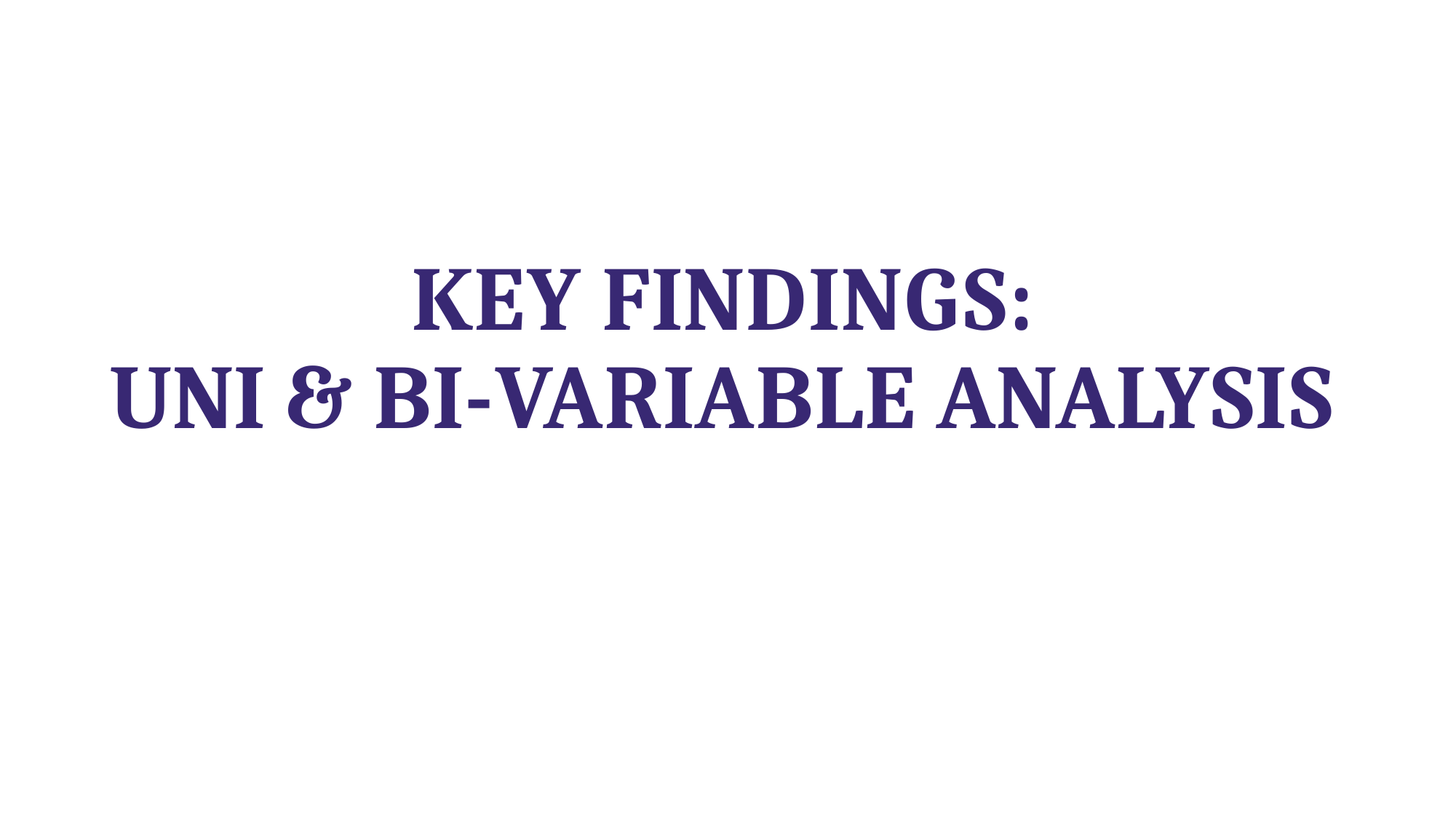

KEY FINDINGS:
UNI & BI-VARIABLE ANALYSIS
8